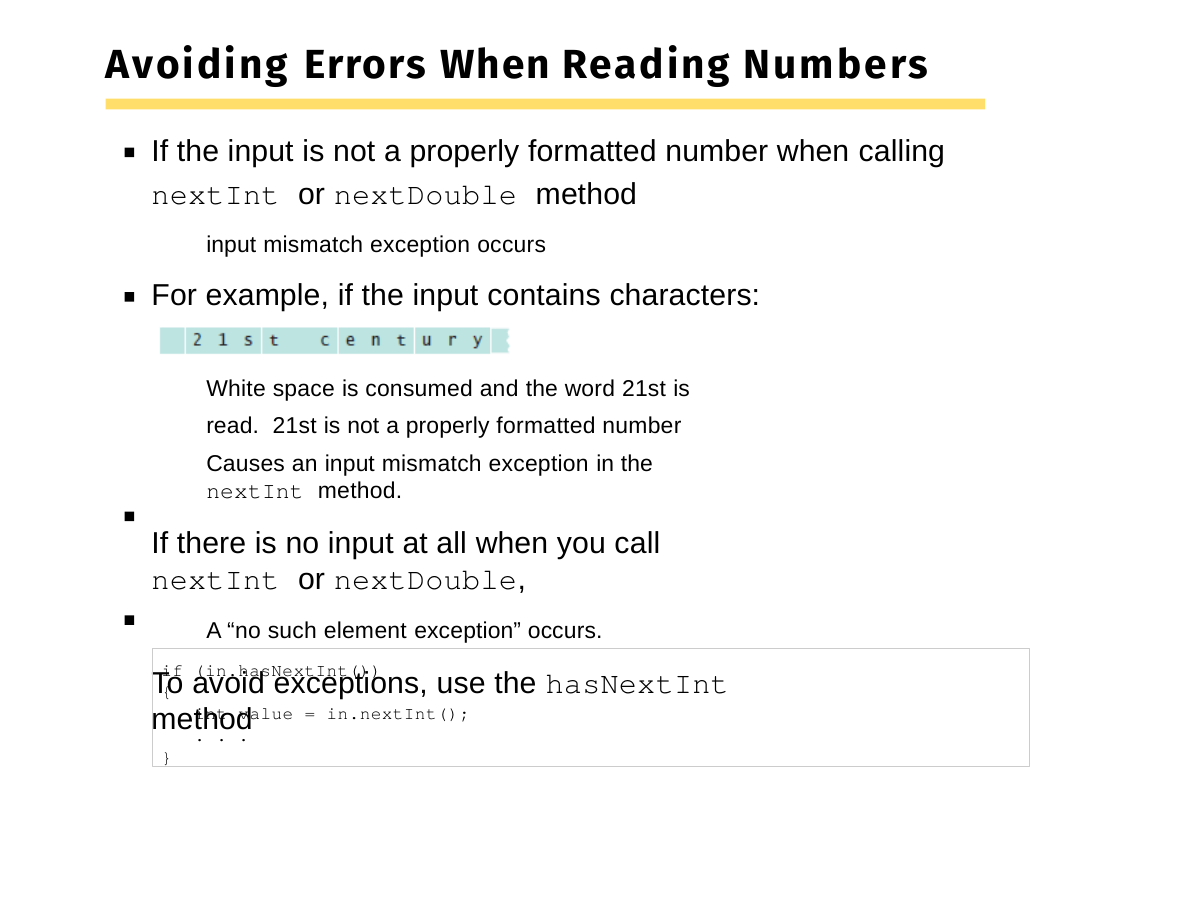

# Avoiding Errors When Reading Numbers

If the input is not a properly formatted number when calling
nextInt or nextDouble method
input mismatch exception occurs
For example, if the input contains characters:

White space is consumed and the word 21st is read.  21st is not a properly formatted number
Causes an input mismatch exception in the nextInt method.
If there is no input at all when you call nextInt or nextDouble,
A “no such element exception” occurs.
To avoid exceptions, use the hasNextInt method

if (in.hasNextInt())
{
int value = in.nextInt();
. . .
}